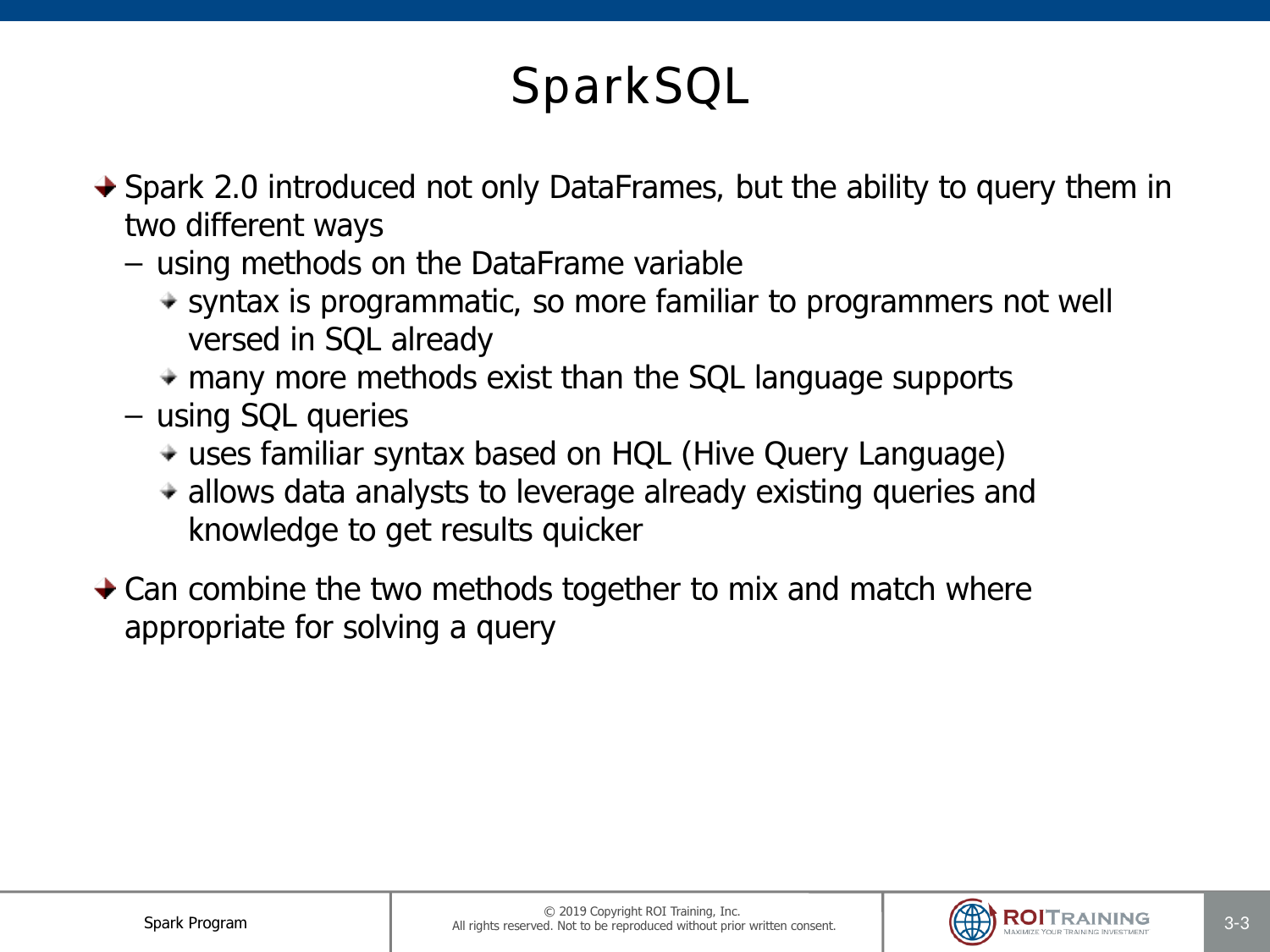

# SparkSQL
Spark 2.0 introduced not only DataFrames, but the ability to query them in two different ways
using methods on the DataFrame variable
syntax is programmatic, so more familiar to programmers not well versed in SQL already
many more methods exist than the SQL language supports
using SQL queries
uses familiar syntax based on HQL (Hive Query Language)
allows data analysts to leverage already existing queries and knowledge to get results quicker
Can combine the two methods together to mix and match where appropriate for solving a query